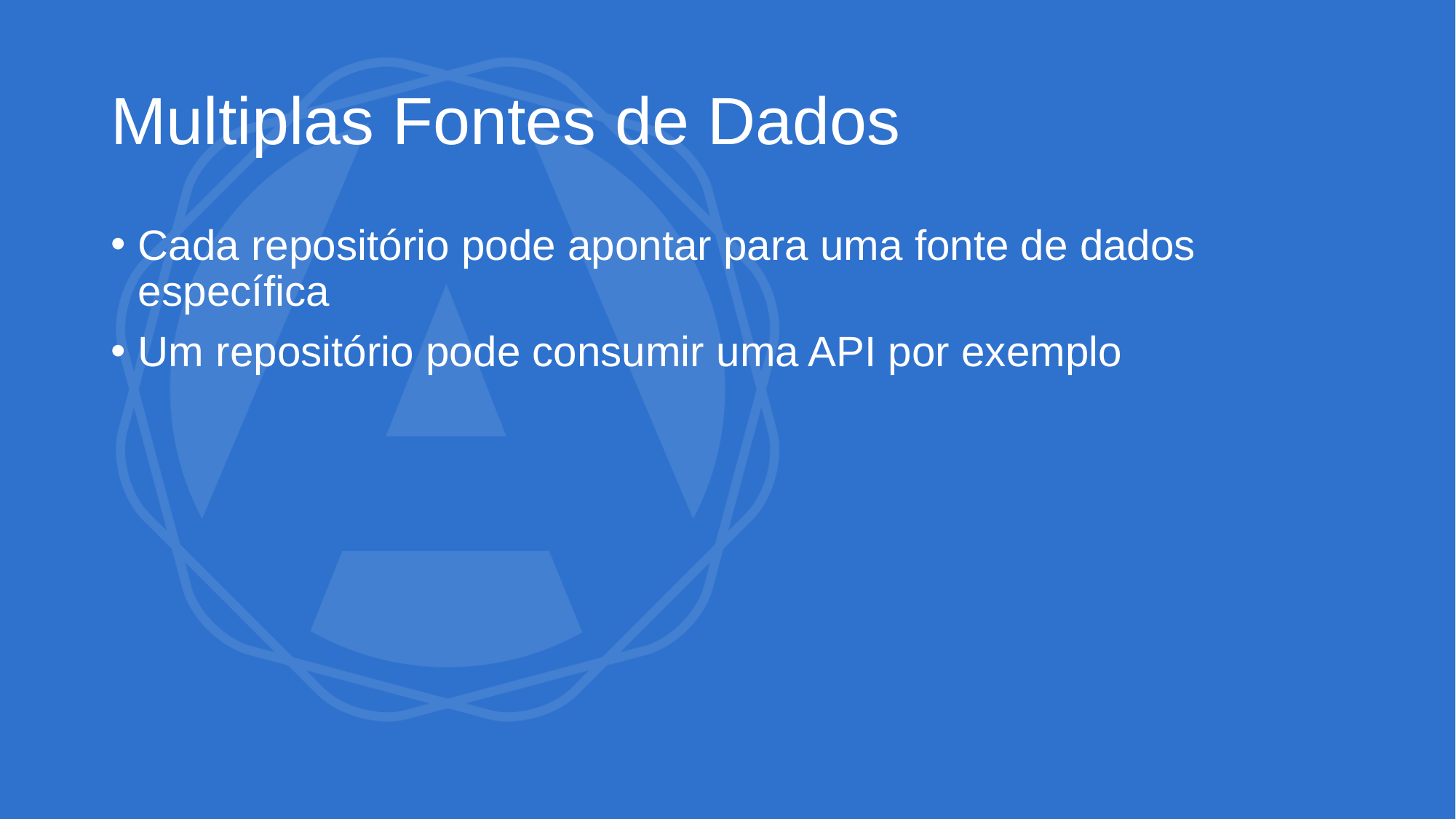

# Multiplas Fontes de Dados
Cada repositório pode apontar para uma fonte de dados específica
Um repositório pode consumir uma API por exemplo